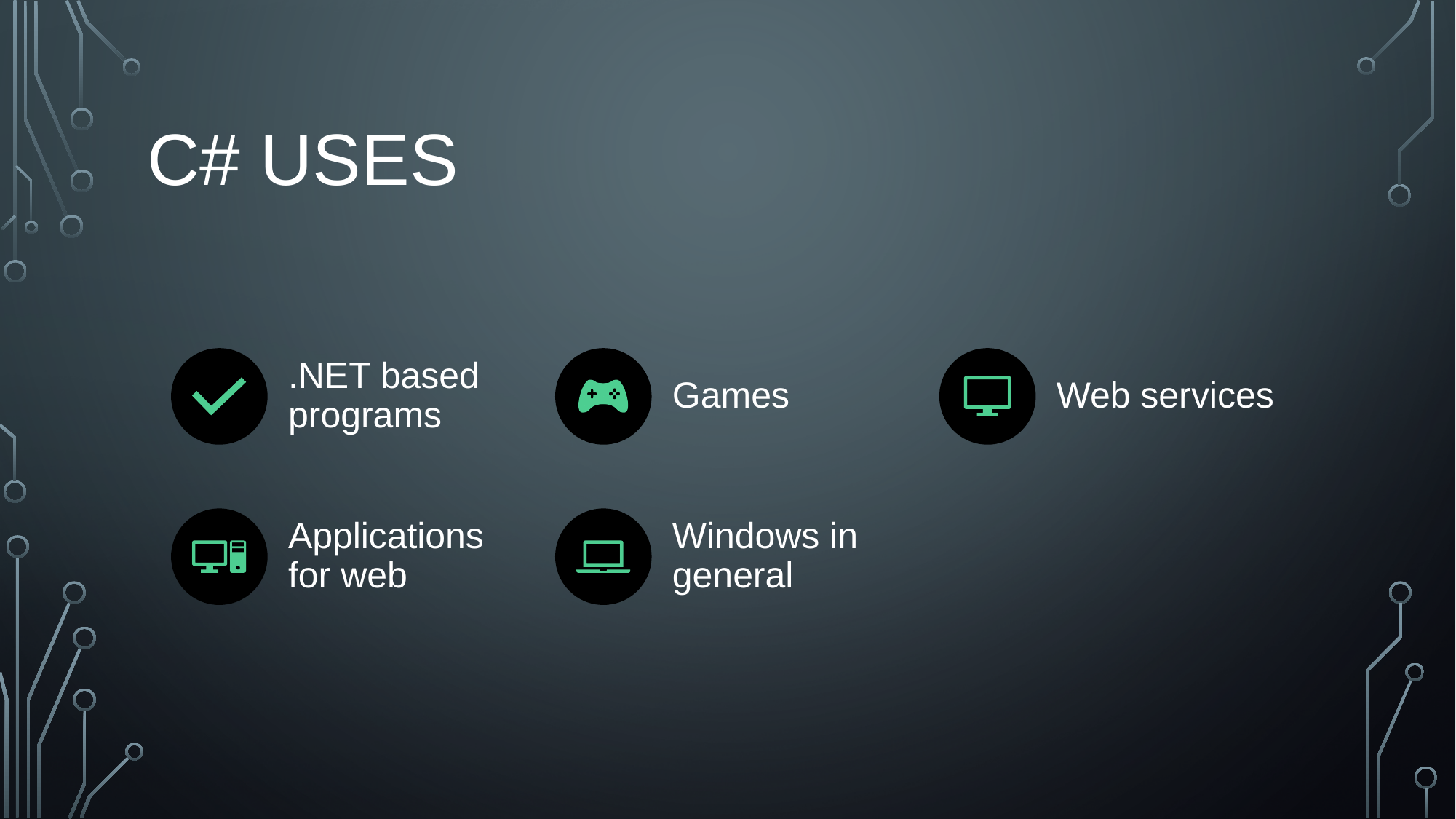

# C# uses
.NET based programs
Games
Web services
Applications for web
Windows in general